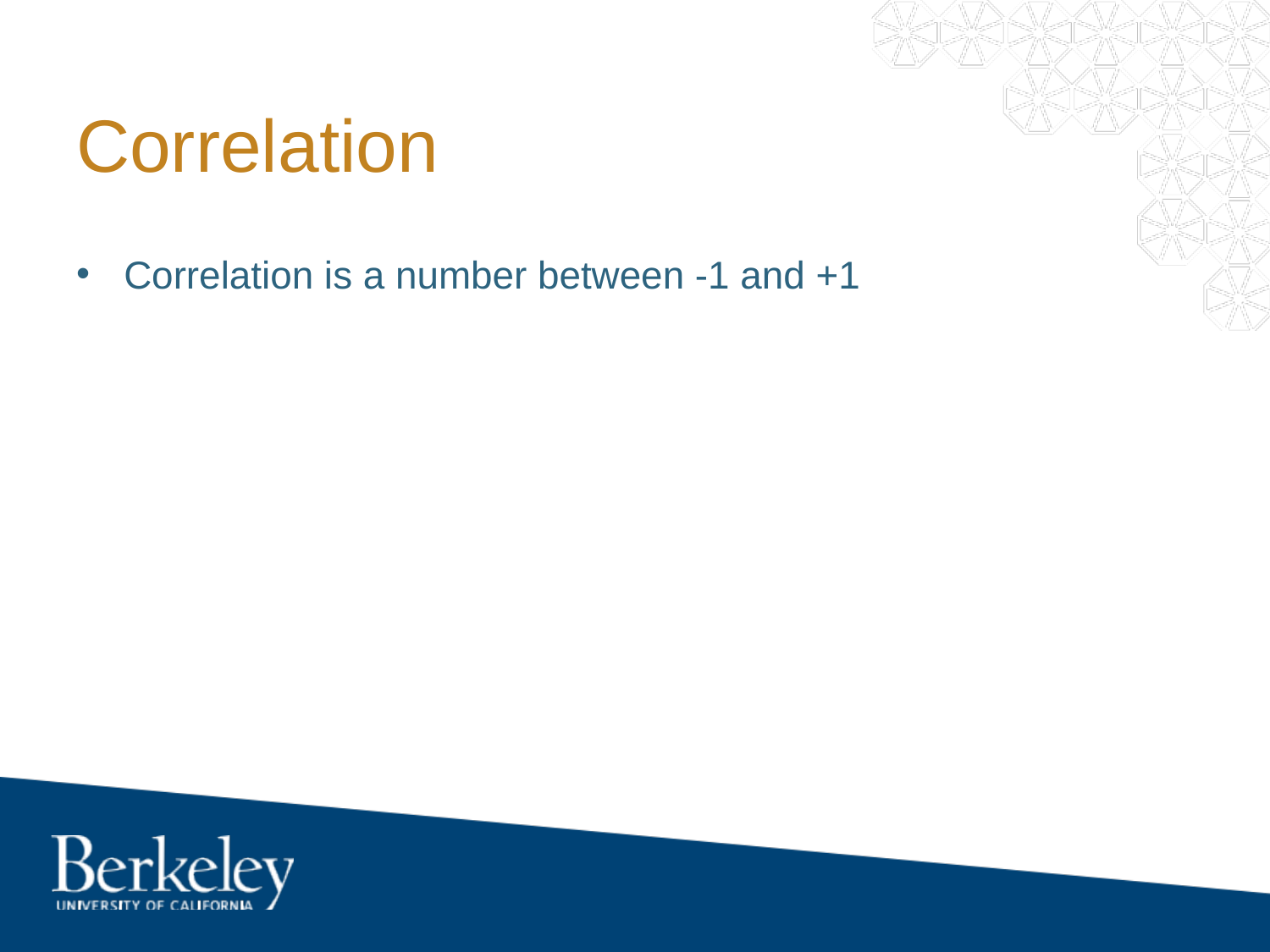

# Correlation
Correlation is a number between -1 and +1